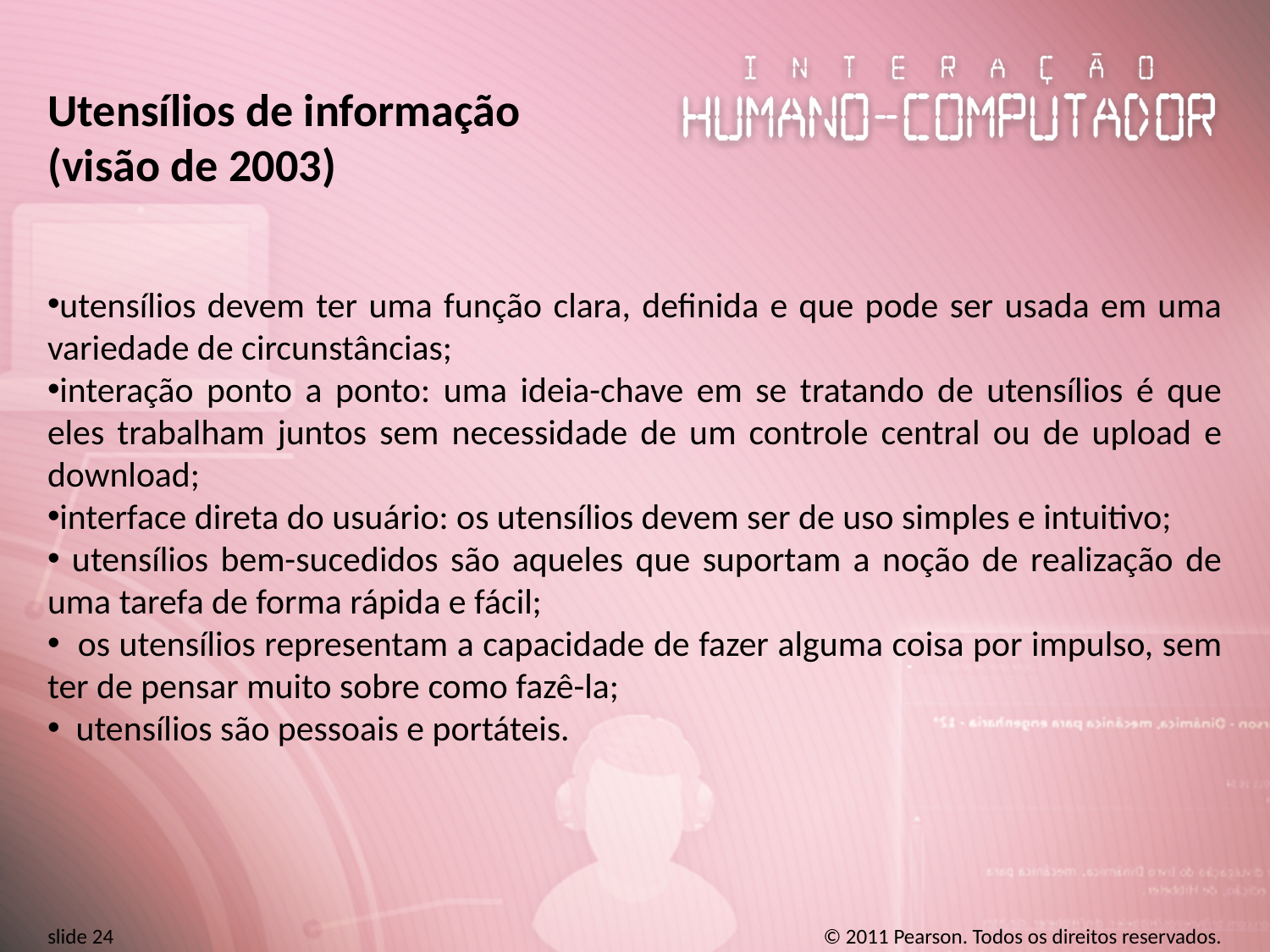

# Utensílios de informação (visão de 2003)
utensílios devem ter uma função clara, definida e que pode ser usada em uma variedade de circunstâncias;
interação ponto a ponto: uma ideia-chave em se tratando de utensílios é que eles trabalham juntos sem necessidade de um controle central ou de upload e download;
interface direta do usuário: os utensílios devem ser de uso simples e intuitivo;
 utensílios bem-sucedidos são aqueles que suportam a noção de realização de uma tarefa de forma rápida e fácil;
  os utensílios representam a capacidade de fazer alguma coisa por impulso, sem ter de pensar muito sobre como fazê-la;
  utensílios são pessoais e portáteis.